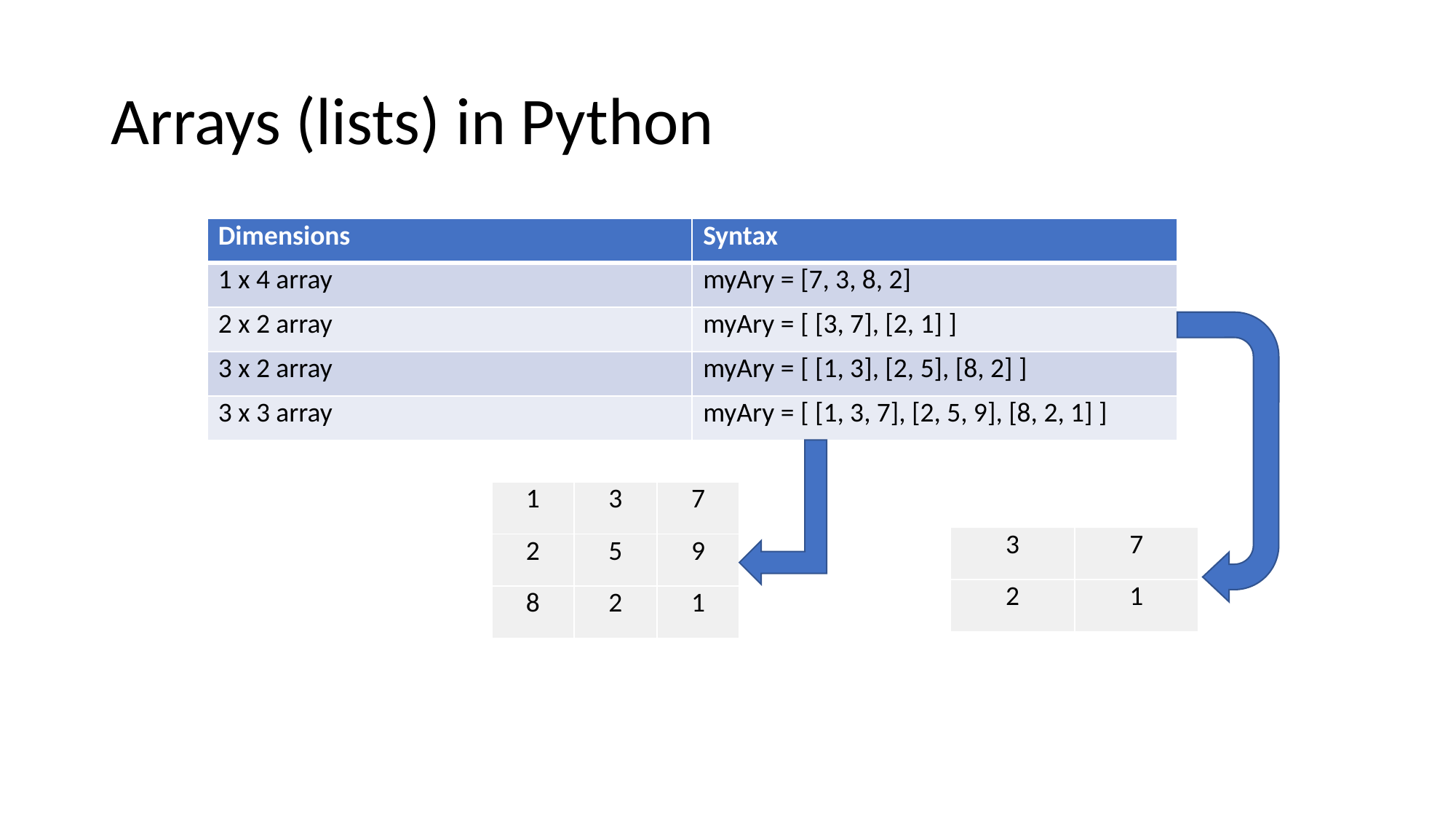

# Arrays (lists) in Python
| Dimensions | Syntax |
| --- | --- |
| 1 x 4 array | myAry = [7, 3, 8, 2] |
| 2 x 2 array | myAry = [ [3, 7], [2, 1] ] |
| 3 x 2 array | myAry = [ [1, 3], [2, 5], [8, 2] ] |
| 3 x 3 array | myAry = [ [1, 3, 7], [2, 5, 9], [8, 2, 1] ] |

| 1 | 3 | 7 |
| --- | --- | --- |
| 2 | 5 | 9 |
| 8 | 2 | 1 |
| 3 | 7 |
| --- | --- |
| 2 | 1 |